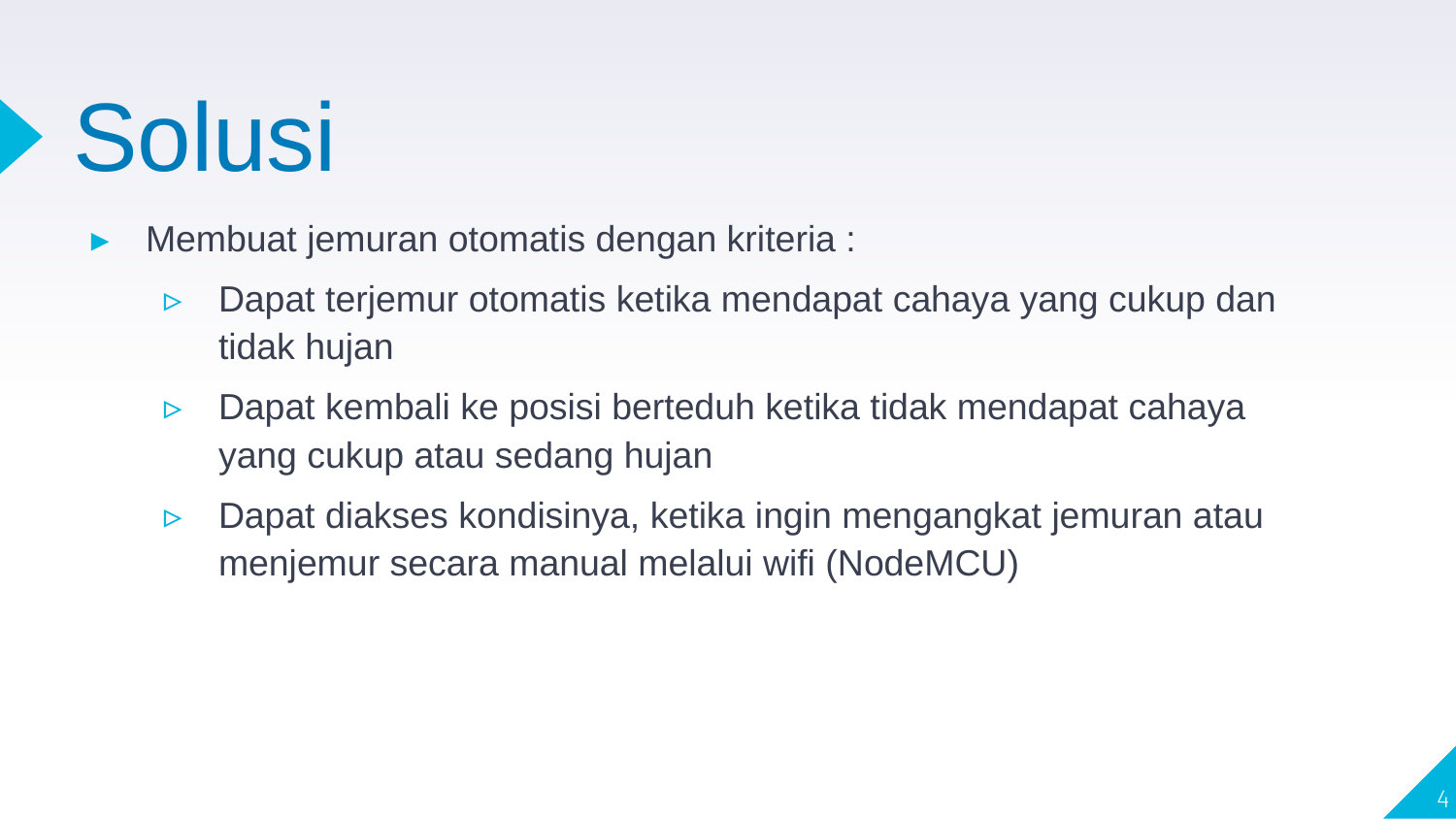

# Solusi
Membuat jemuran otomatis dengan kriteria :
Dapat terjemur otomatis ketika mendapat cahaya yang cukup dan tidak hujan
Dapat kembali ke posisi berteduh ketika tidak mendapat cahaya yang cukup atau sedang hujan
Dapat diakses kondisinya, ketika ingin mengangkat jemuran atau menjemur secara manual melalui wifi (NodeMCU)
4